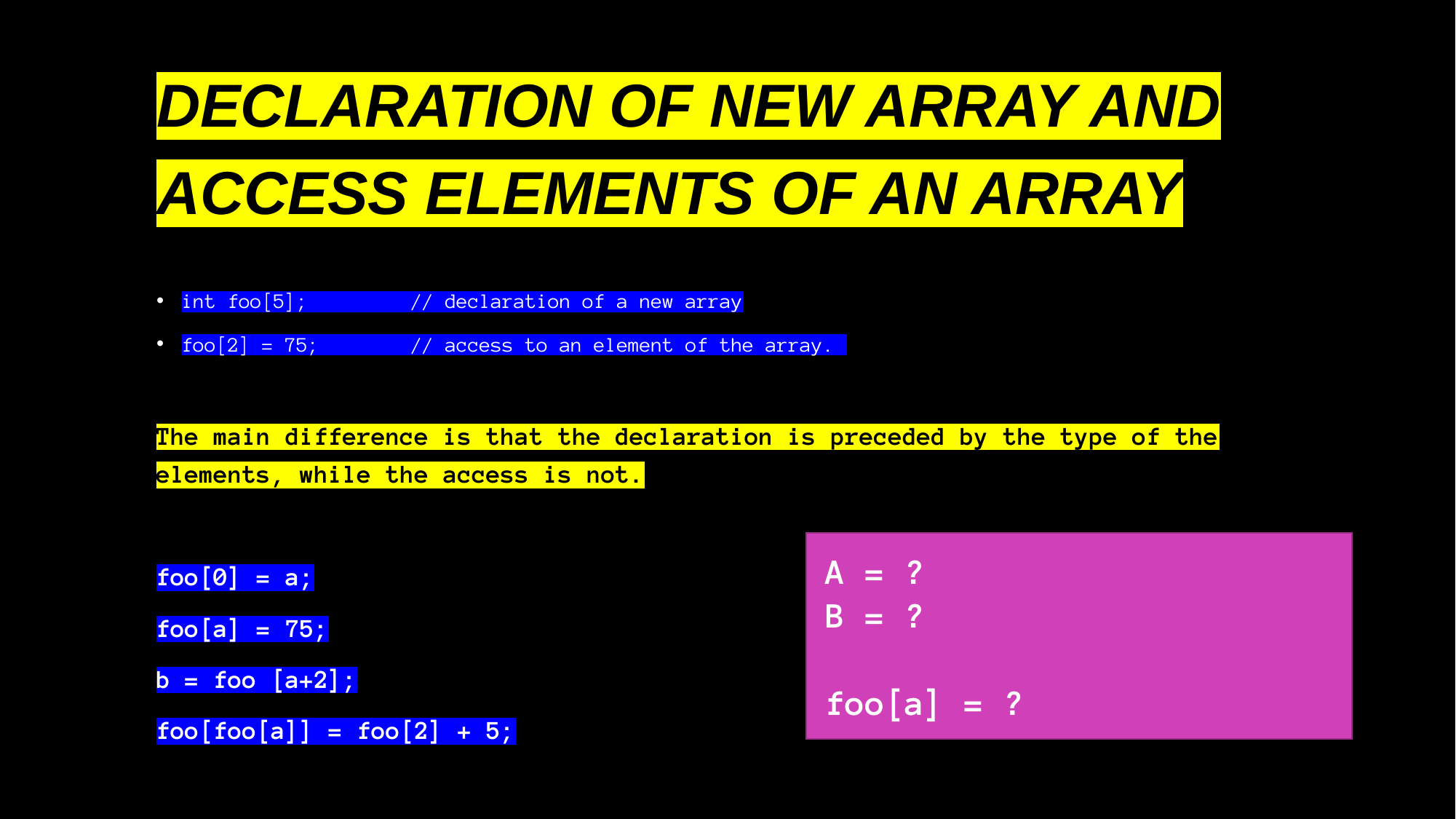

# DECLARATION OF NEW ARRAY AND ACCESS ELEMENTS OF AN ARRAY
int foo[5];         // declaration of a new array
foo[2] = 75;        // access to an element of the array.

The main difference is that the declaration is preceded by the type of the elements, while the access is not.

foo[0] = a;
foo[a] = 75;
b = foo [a+2];
foo[foo[a]] = foo[2] + 5;

A = ?
B = ?

foo[a] = ?